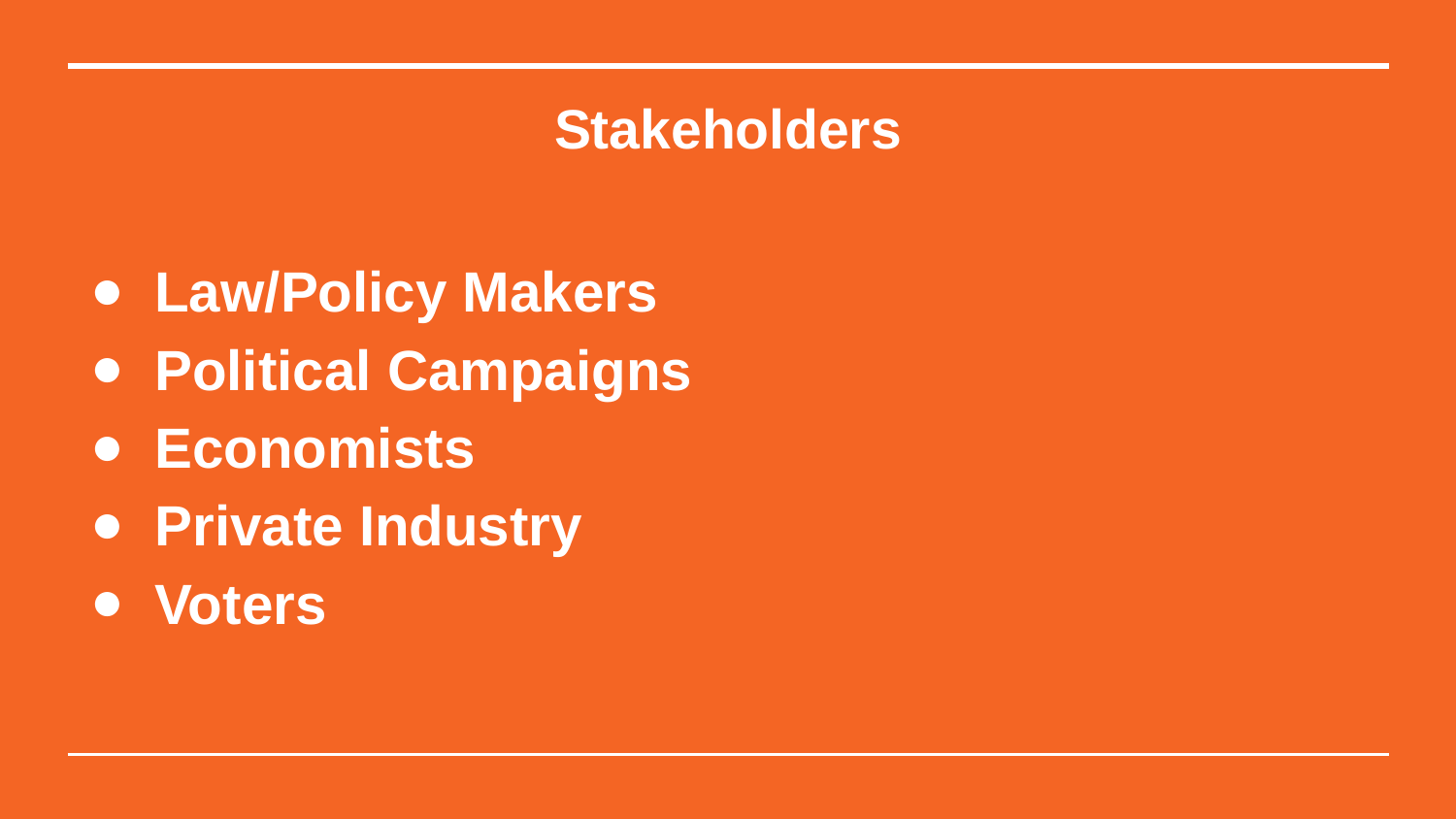

# Stakeholders
Law/Policy Makers
Political Campaigns
Economists
Private Industry
Voters